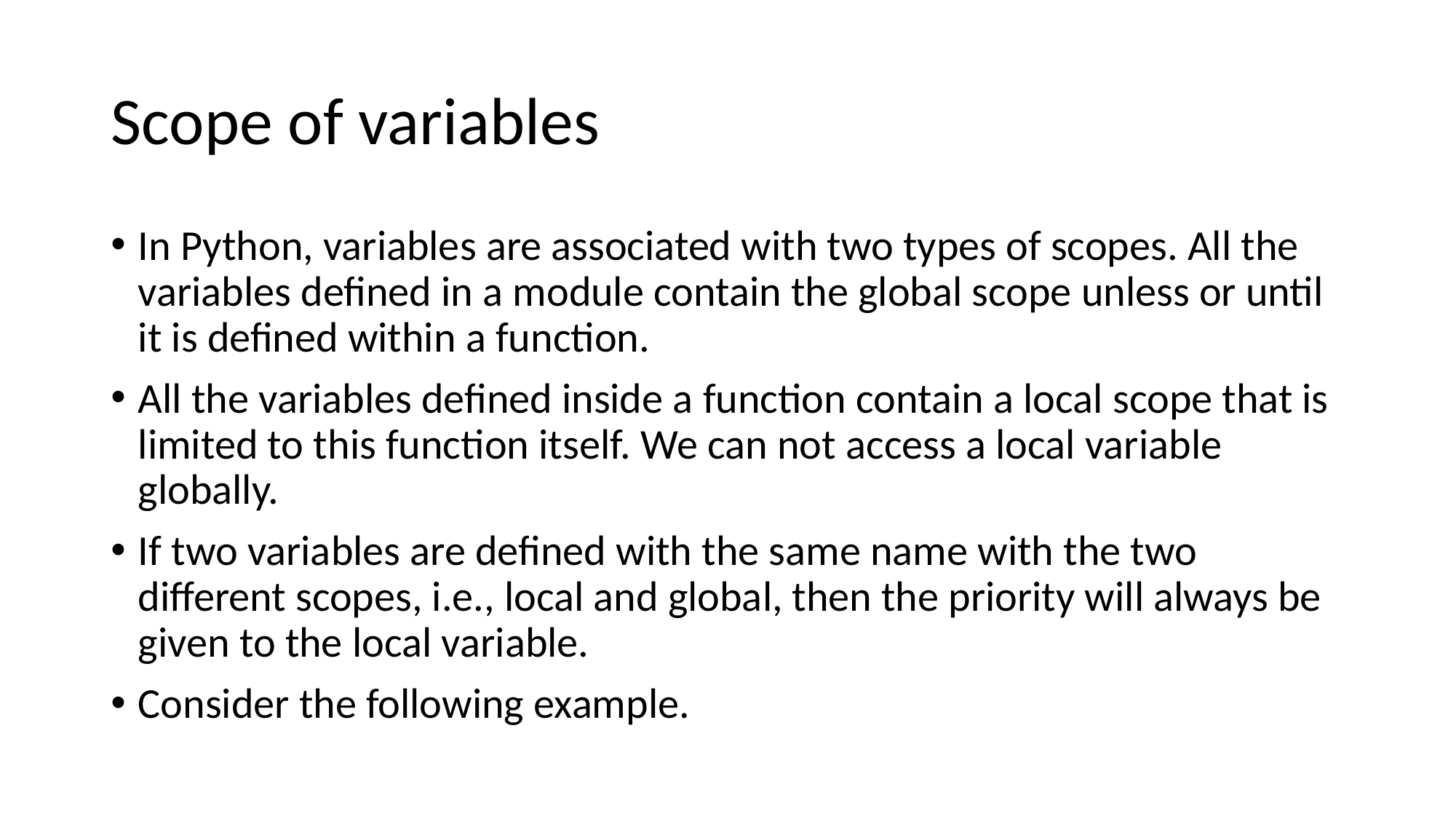

# Scope of variables
In Python, variables are associated with two types of scopes. All the variables defined in a module contain the global scope unless or until it is defined within a function.
All the variables defined inside a function contain a local scope that is limited to this function itself. We can not access a local variable globally.
If two variables are defined with the same name with the two different scopes, i.e., local and global, then the priority will always be given to the local variable.
Consider the following example.